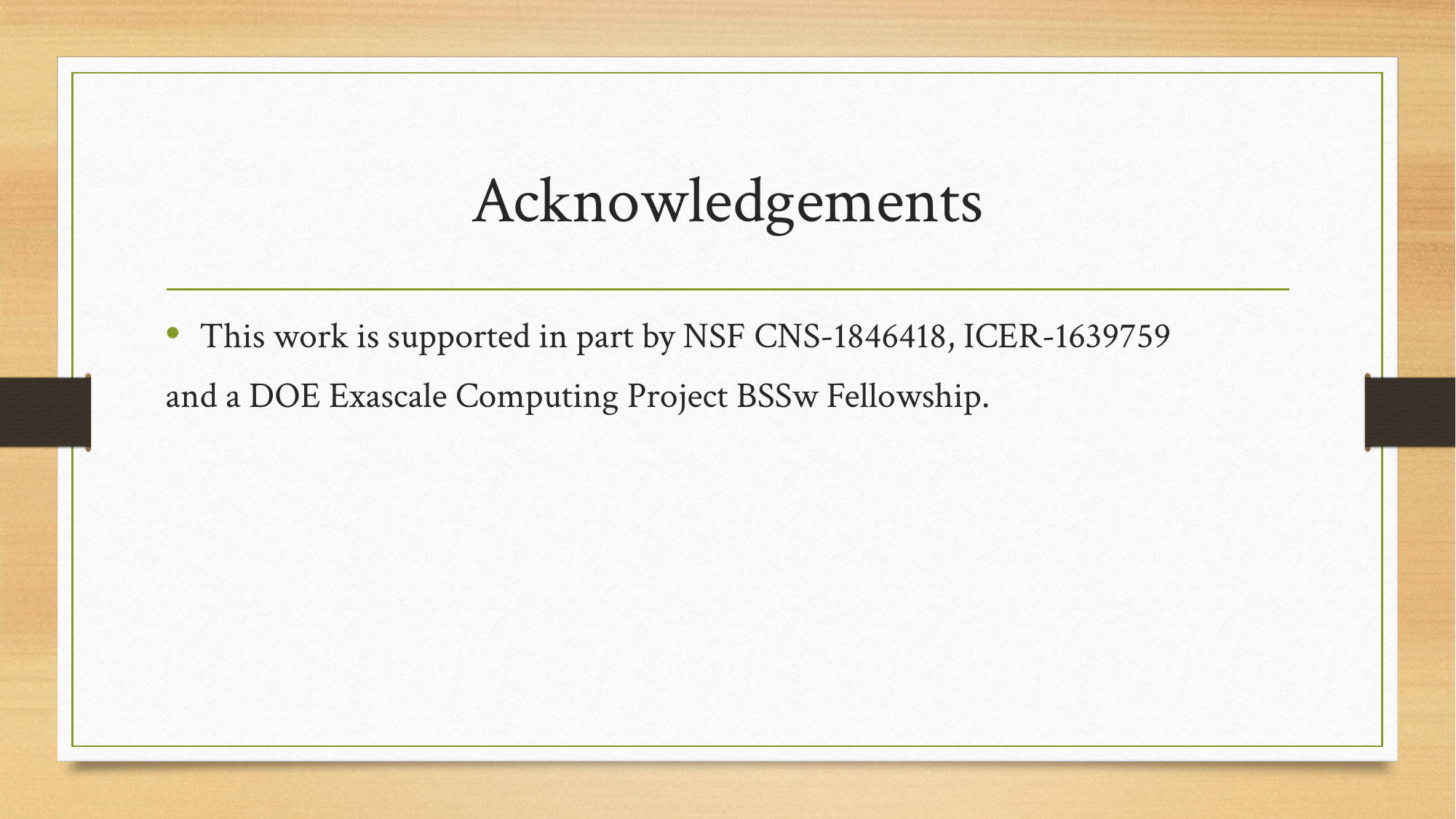

# Acknowledgements
This work is supported in part by NSF CNS-1846418, ICER-1639759
and a DOE Exascale Computing Project BSSw Fellowship.